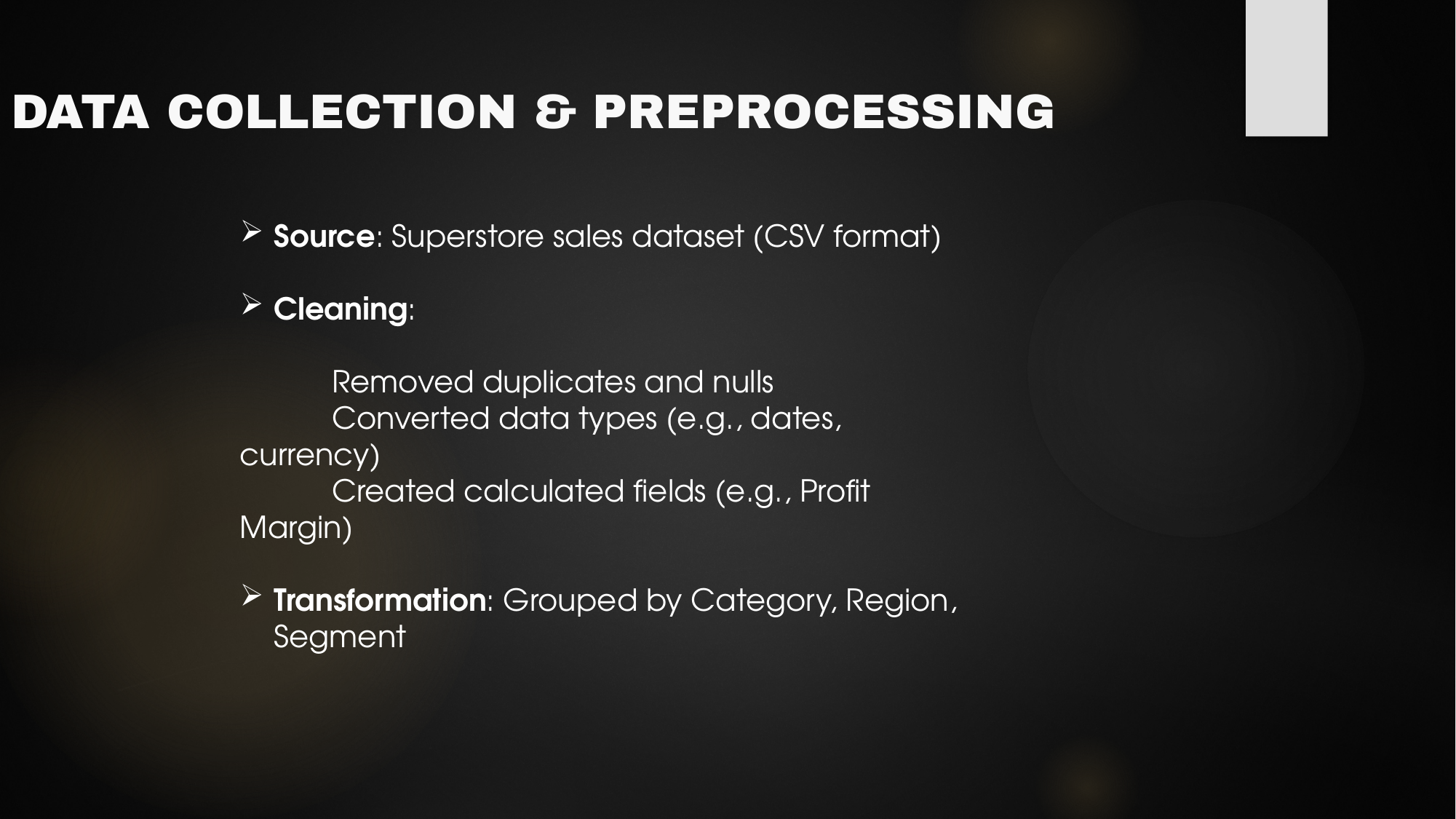

# DATA COLLECTION & PREPROCESSING
Source: Superstore sales dataset (CSV format)

Cleaning:

           Removed duplicates and nulls
           Converted data types (e.g., dates, currency)
           Created calculated fields (e.g., Profit Margin)

Transformation: Grouped by Category, Region, Segment